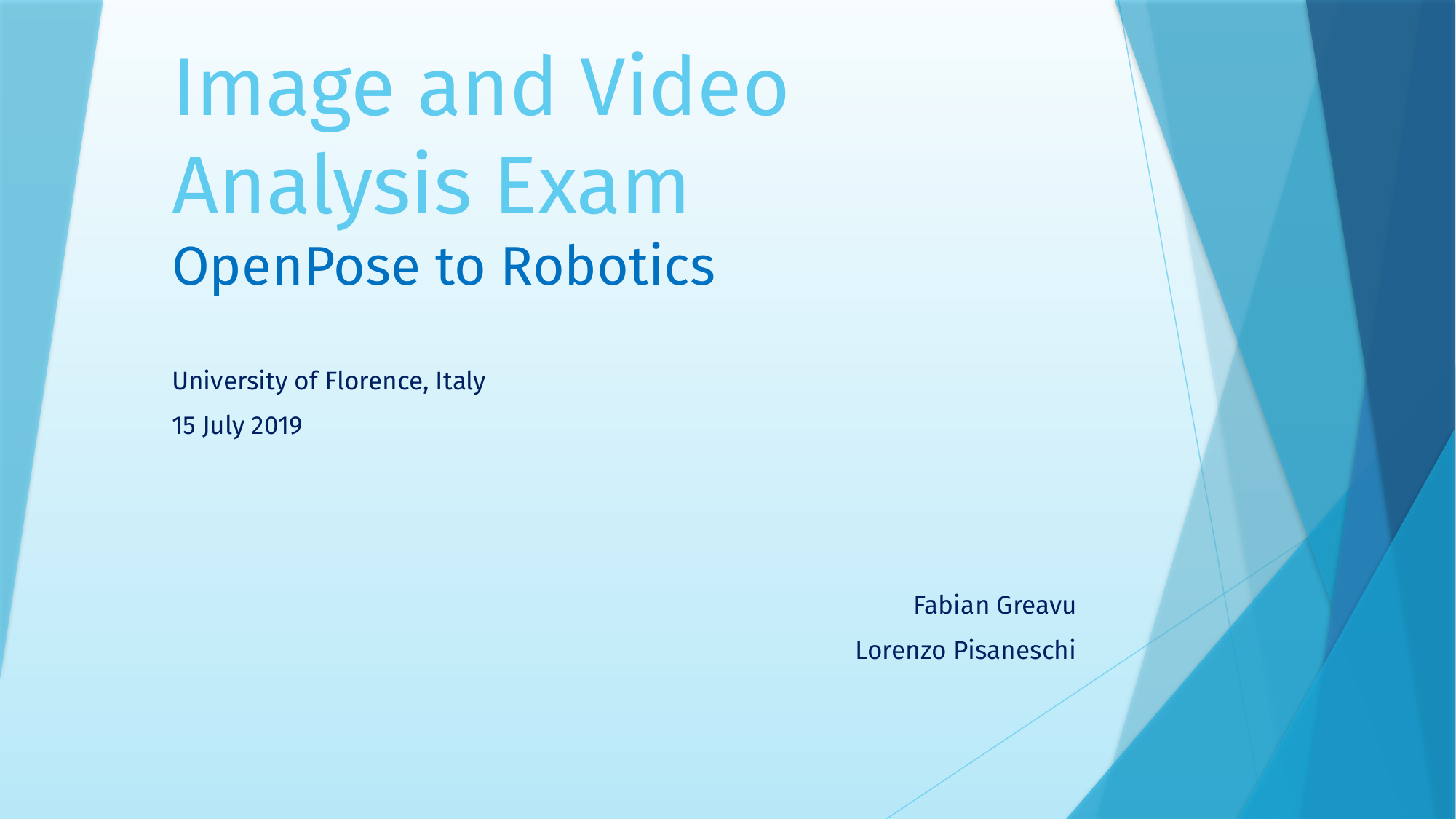

# Image and Video Analysis Exam OpenPose to Robotics
University of Florence, Italy
15 July 2019

Fabian Greavu
Lorenzo Pisaneschi